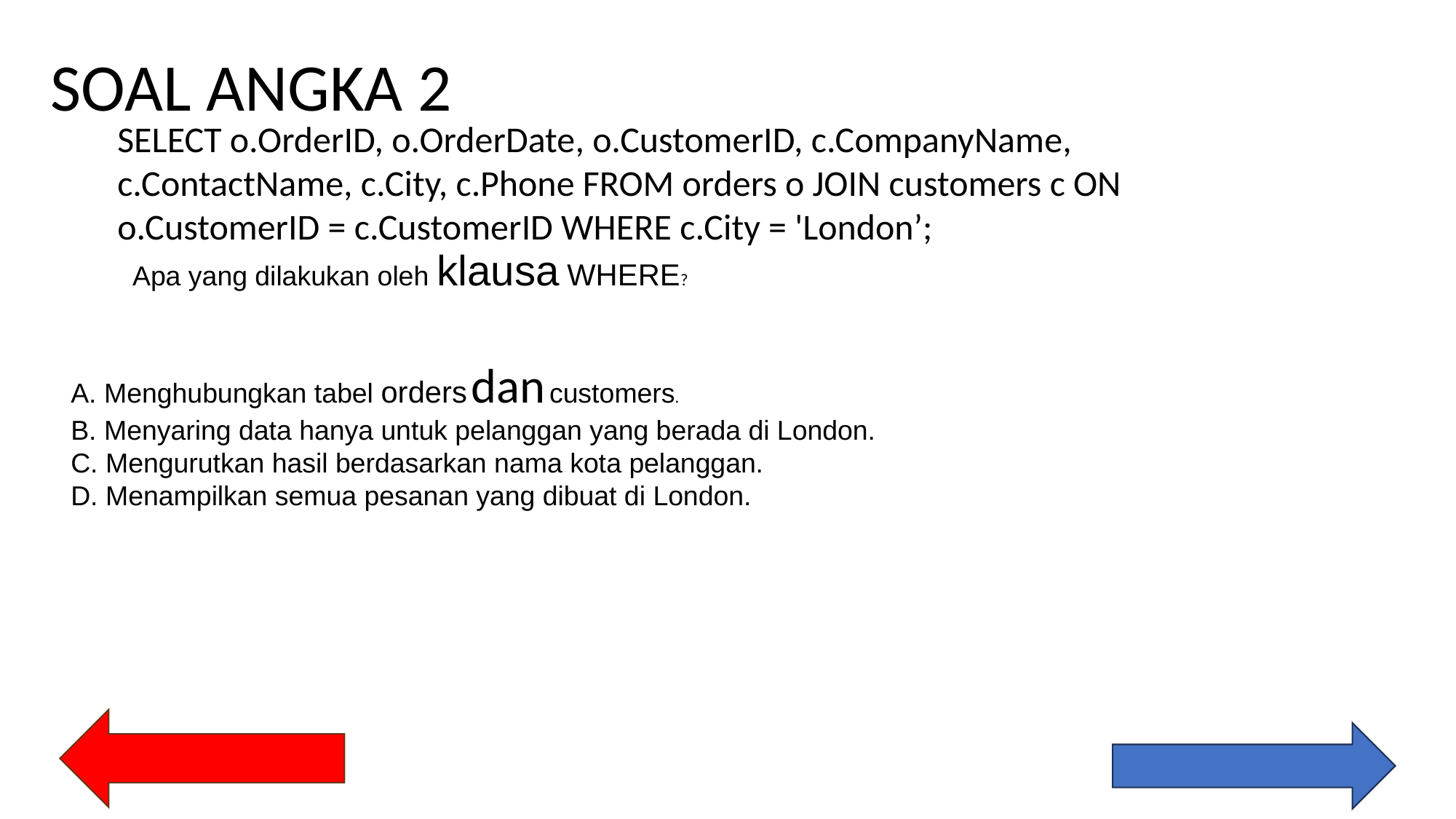

# SOAL ANGKA 2
SELECT o.OrderID, o.OrderDate, o.CustomerID, c.CompanyName, c.ContactName, c.City, c.Phone FROM orders o JOIN customers c ON o.CustomerID = c.CustomerID WHERE c.City = 'London’;

Apa yang dilakukan oleh klausa WHERE?
A. Menghubungkan tabel orders dan customers.
B. Menyaring data hanya untuk pelanggan yang berada di London.
C. Mengurutkan hasil berdasarkan nama kota pelanggan.
D. Menampilkan semua pesanan yang dibuat di London.